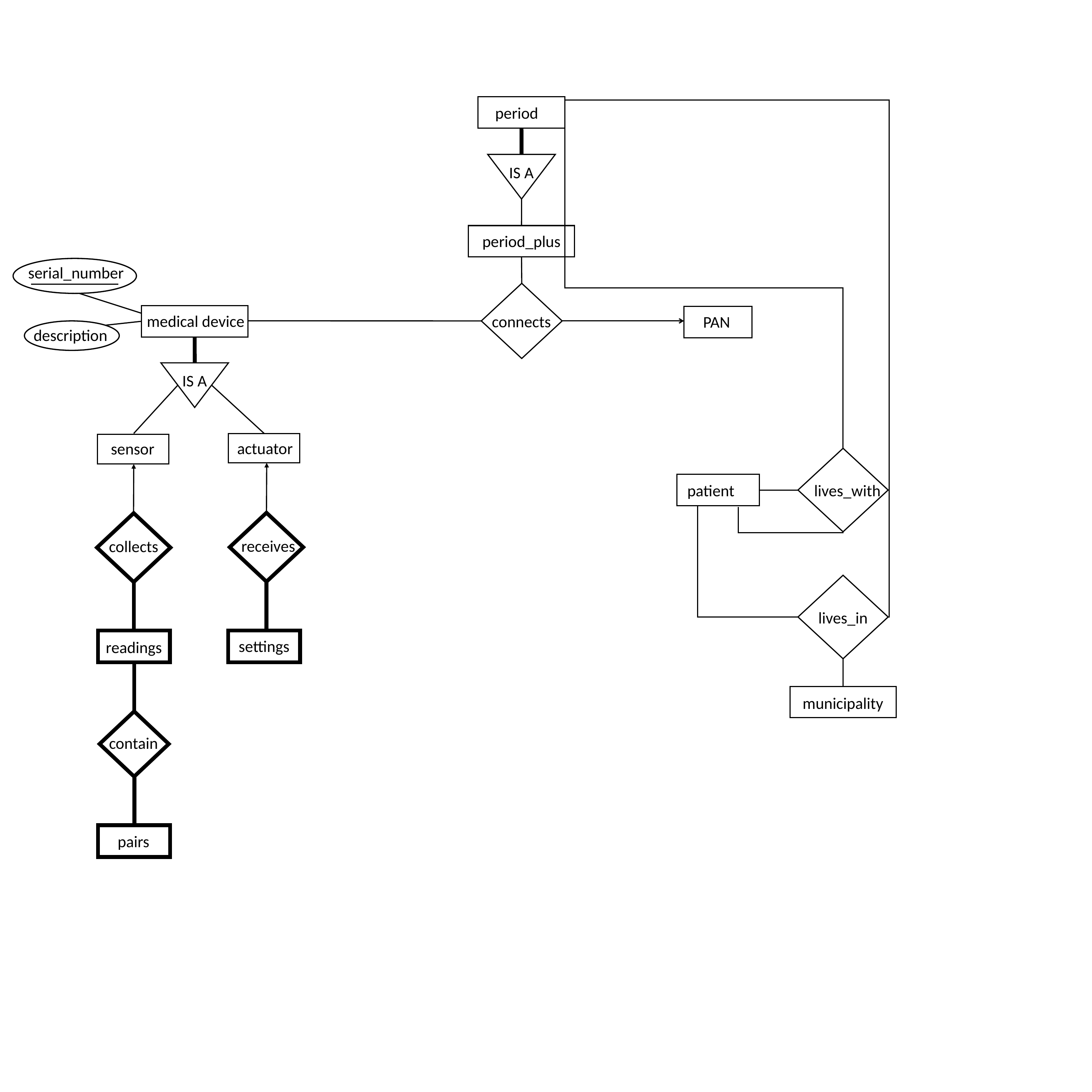

period

IS A

period_plus

serial_number

connects

medical device

PAN

description

IS A

actuator

sensor

lives_with

patient

receives

collects

lives_in

settings

readings

municipality

contain

pairs